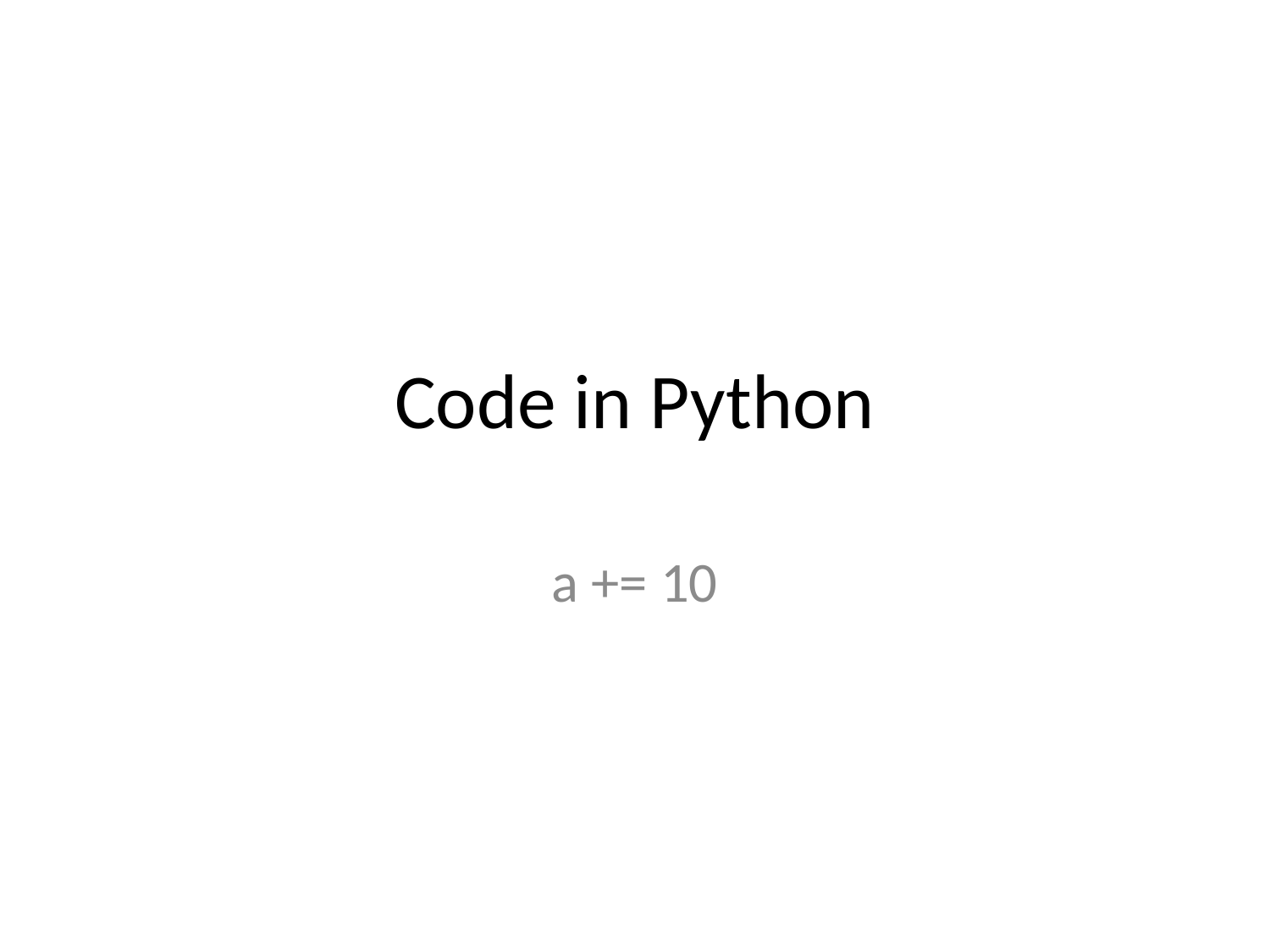

# Code in Python
a += 10